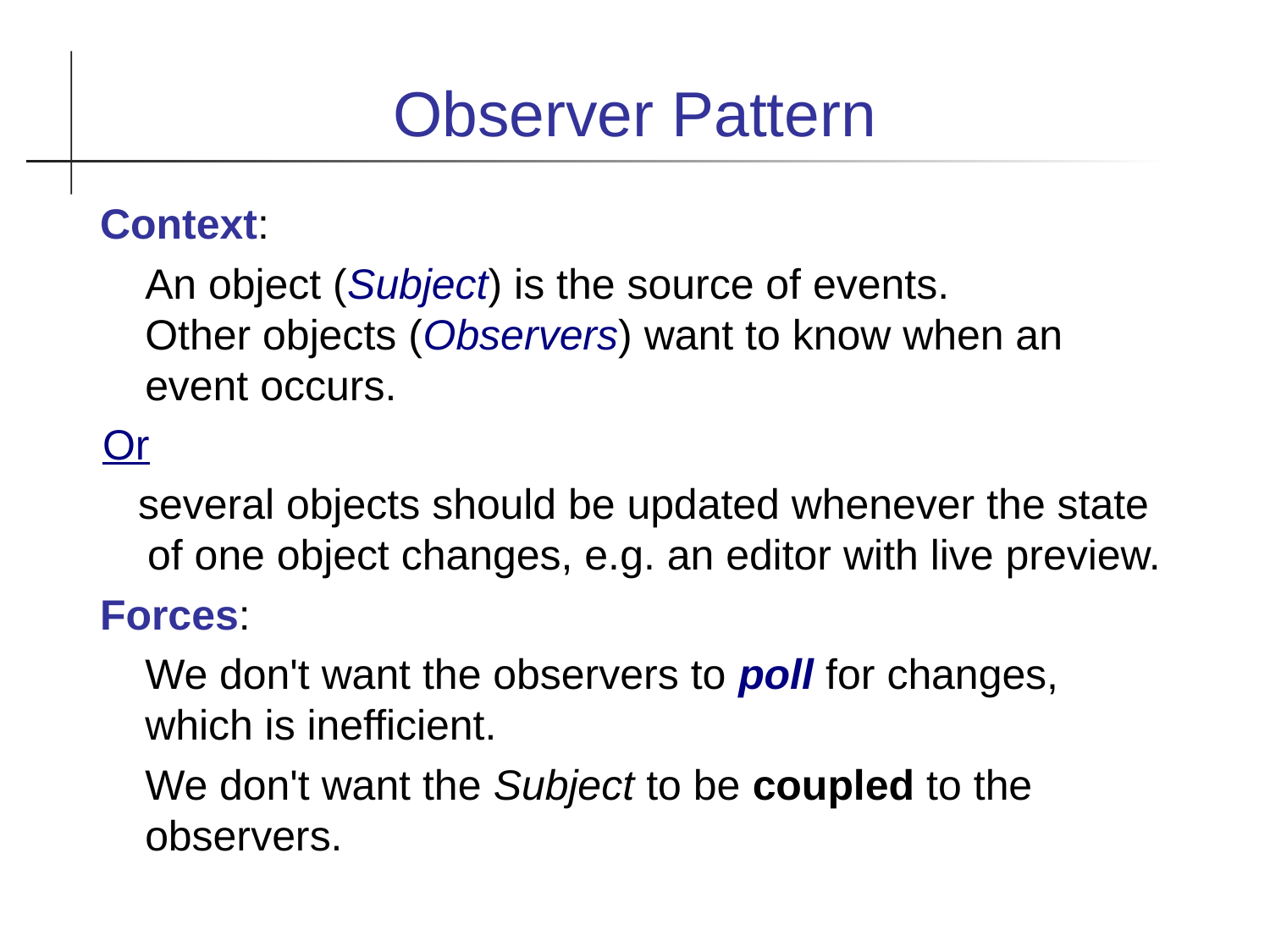

Observer Pattern
Context:
	An object (Subject) is the source of events.
Other objects (Observers) want to know when an event occurs.
Or
   several objects should be updated whenever the state of one object changes, e.g. an editor with live preview.
Forces:
	We don't want the observers to poll for changes, which is inefficient.
	We don't want the Subject to be coupled to the observers.